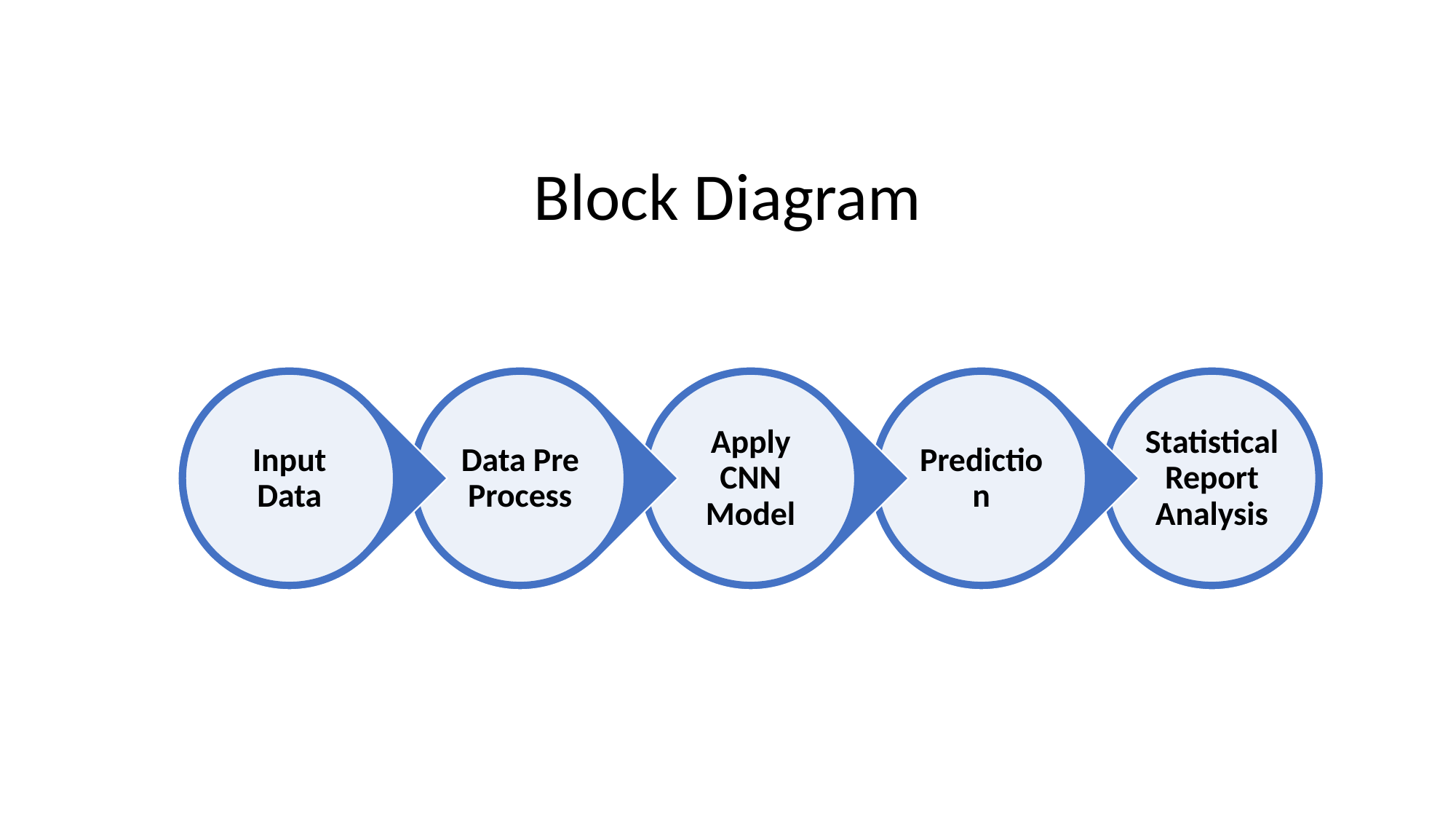

# Block Diagram
Statistical Report Analysis
Prediction
Apply CNN Model
Data Pre Process
Input Data